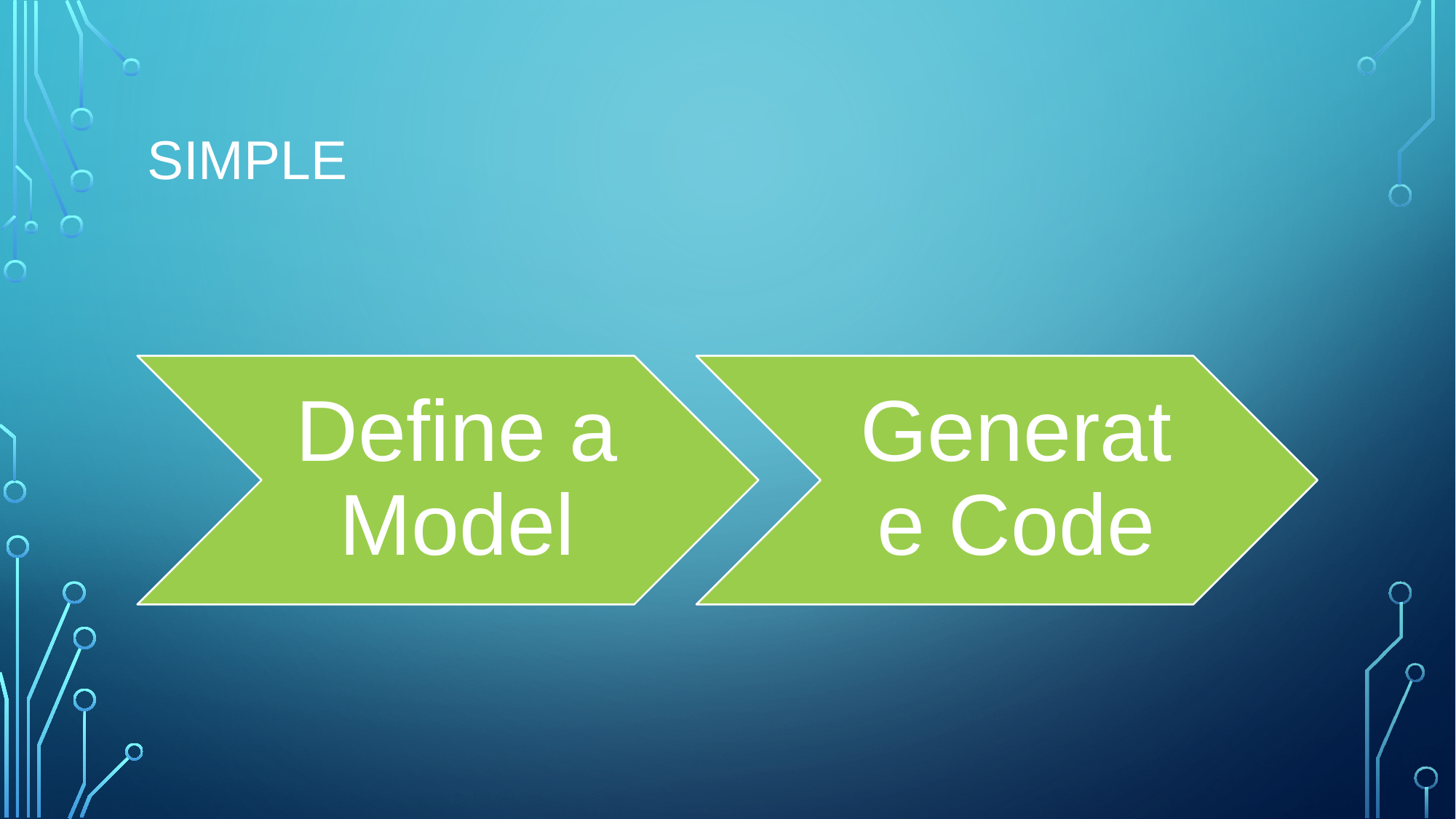

# simple
Define a Model
Generate Code